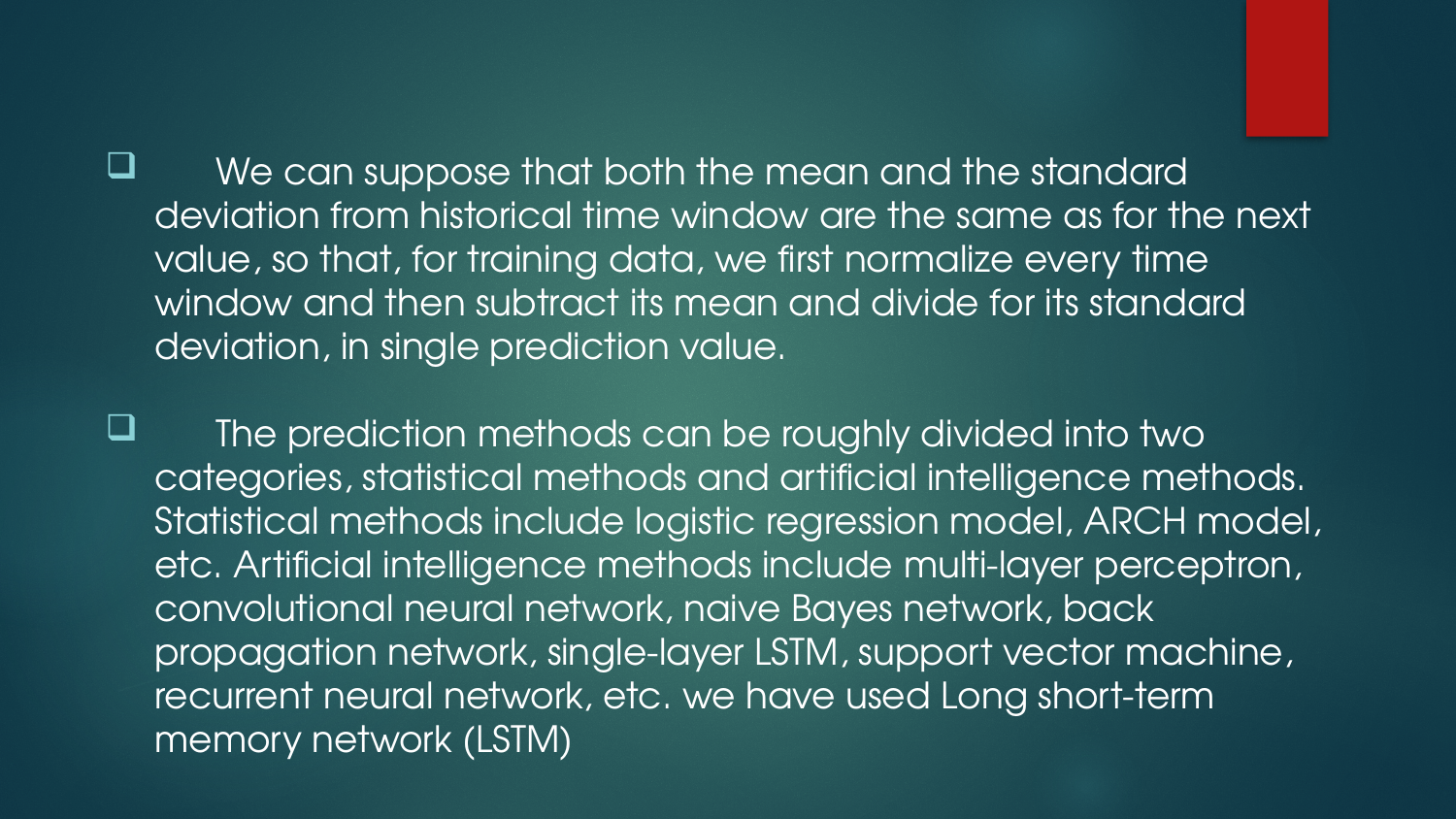

We can suppose that both the mean and the standard deviation from historical time window are the same as for the next value, so that, for training data, we first normalize every time window and then subtract its mean and divide for its standard deviation, in single prediction value.

      The prediction methods can be roughly divided into two categories, statistical methods and artificial intelligence methods. Statistical methods include logistic regression model, ARCH model, etc. Artificial intelligence methods include multi-layer perceptron, convolutional neural network, naive Bayes network, back propagation network, single-layer LSTM, support vector machine, recurrent neural network, etc. we have used Long short-term memory network (LSTM)